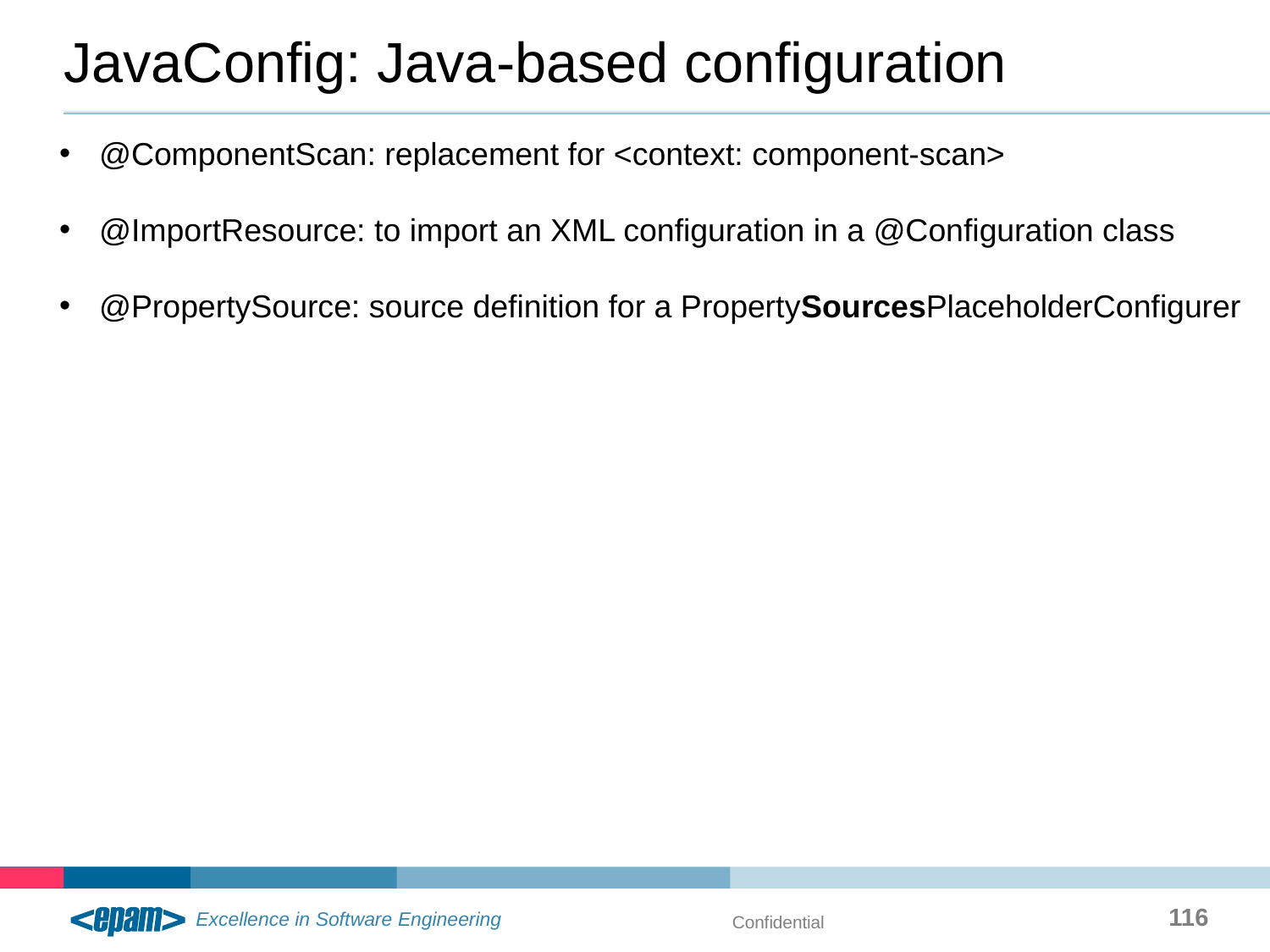

# JavaConfig: Java-based configuration
@ComponentScan: replacement for <context: component-scan>

@ImportResource: to import an XML configuration in a @Configuration class

@PropertySource: source definition for a PropertySourcesPlaceholderConfigurer

116
Confidential